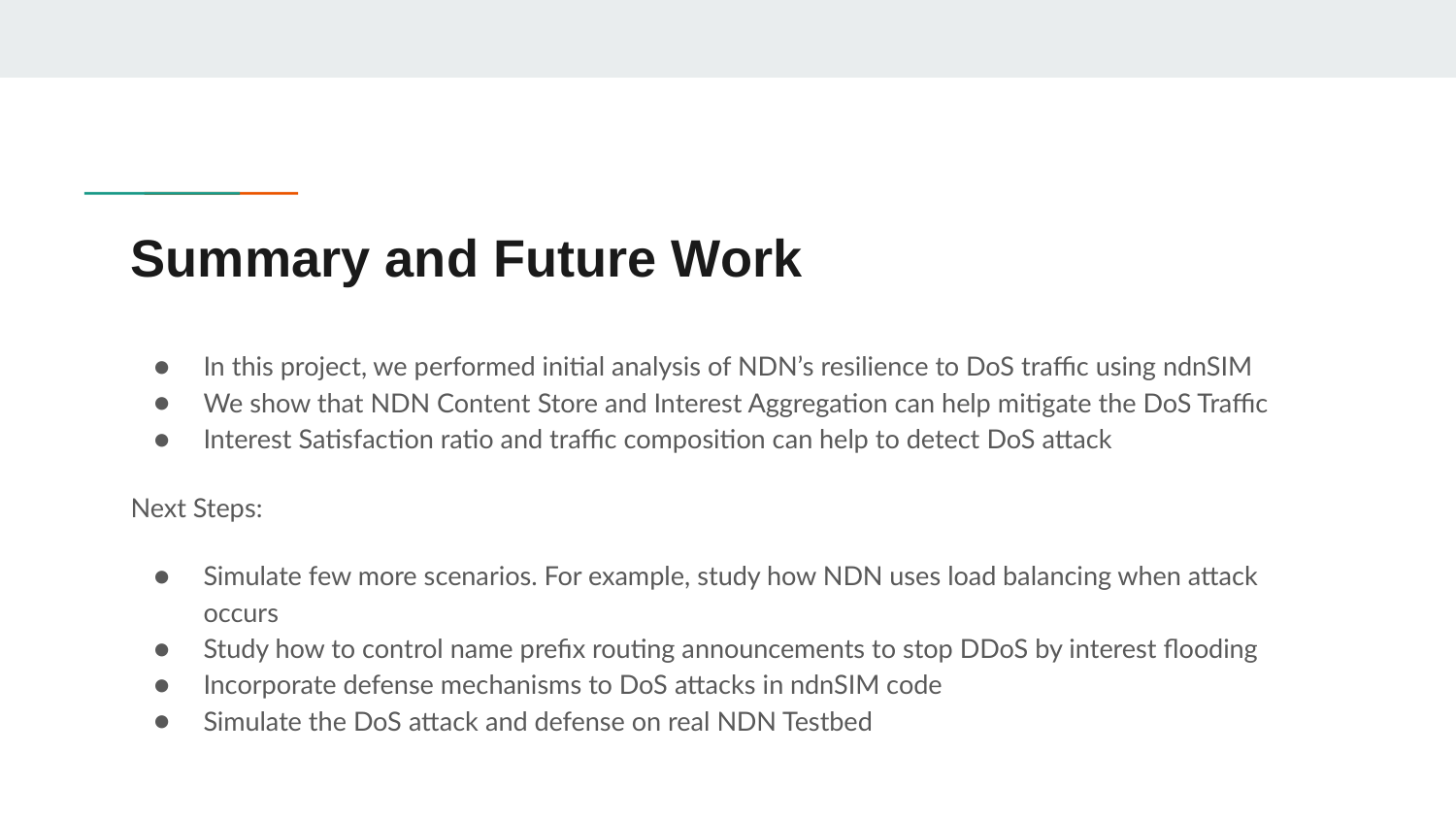

# Summary and Future Work
In this project, we performed initial analysis of NDN’s resilience to DoS traffic using ndnSIM
We show that NDN Content Store and Interest Aggregation can help mitigate the DoS Traffic
Interest Satisfaction ratio and traffic composition can help to detect DoS attack
Next Steps:
Simulate few more scenarios. For example, study how NDN uses load balancing when attack occurs
Study how to control name prefix routing announcements to stop DDoS by interest flooding
Incorporate defense mechanisms to DoS attacks in ndnSIM code
Simulate the DoS attack and defense on real NDN Testbed